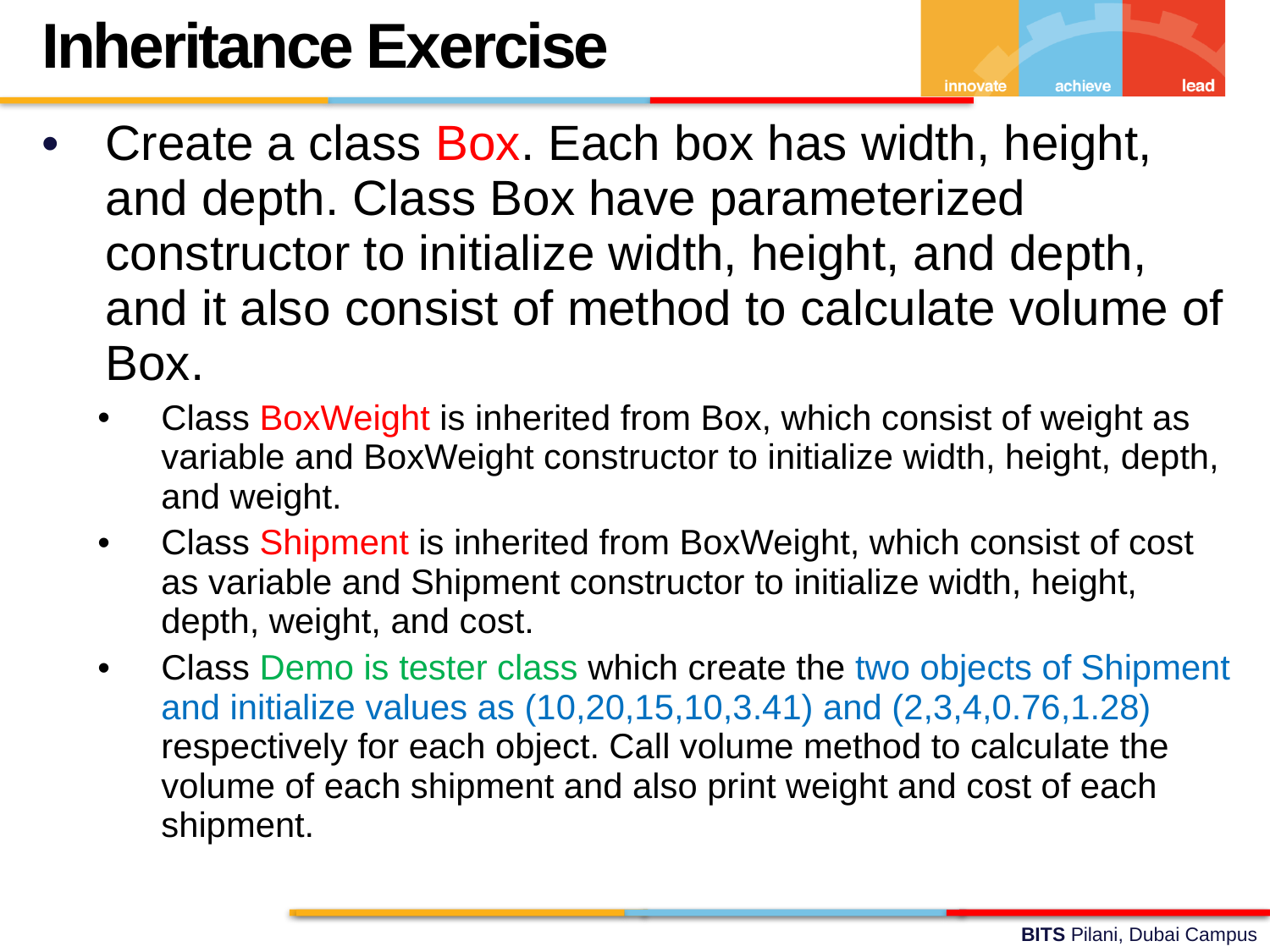

Inheritance Exercise
Create a class Box. Each box has width, height, and depth. Class Box have parameterized constructor to initialize width, height, and depth, and it also consist of method to calculate volume of Box.
Class BoxWeight is inherited from Box, which consist of weight as variable and BoxWeight constructor to initialize width, height, depth, and weight.
Class Shipment is inherited from BoxWeight, which consist of cost as variable and Shipment constructor to initialize width, height, depth, weight, and cost.
Class Demo is tester class which create the two objects of Shipment and initialize values as (10,20,15,10,3.41) and (2,3,4,0.76,1.28) respectively for each object. Call volume method to calculate the volume of each shipment and also print weight and cost of each shipment.